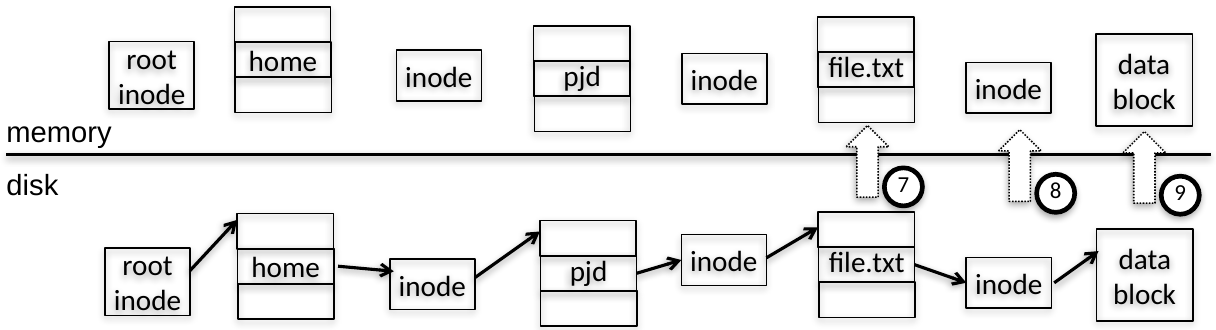

data
block
root
inode
home
inode
file.txt
inode
pjd
inode

memory
disk

7
8
9

data
block
inode
file.txt
root
inode
home
pjd
inode
inode